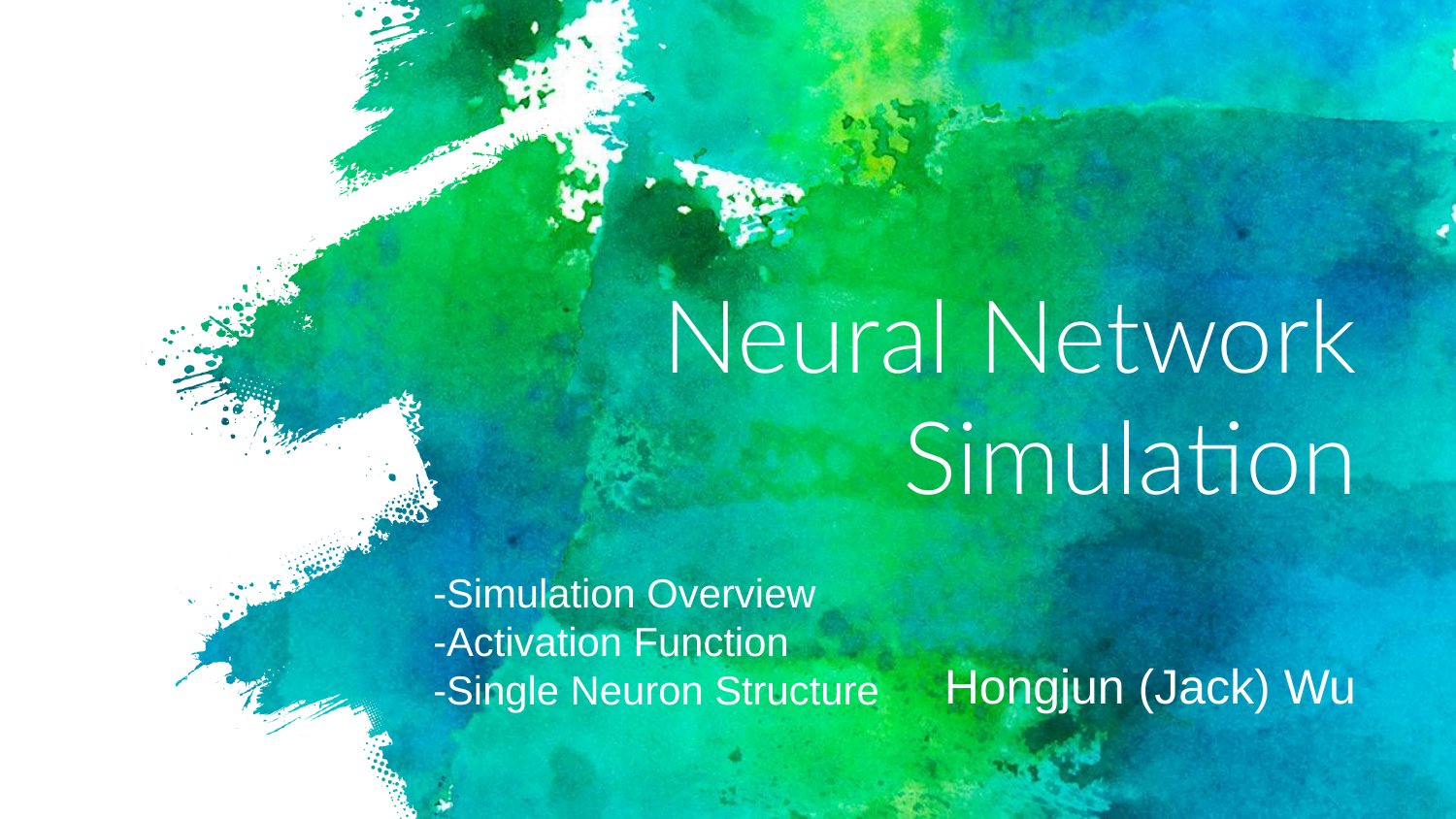

# Neural Network Simulation
-Simulation Overview
-Activation Function
-Single Neuron Structure
Hongjun (Jack) Wu